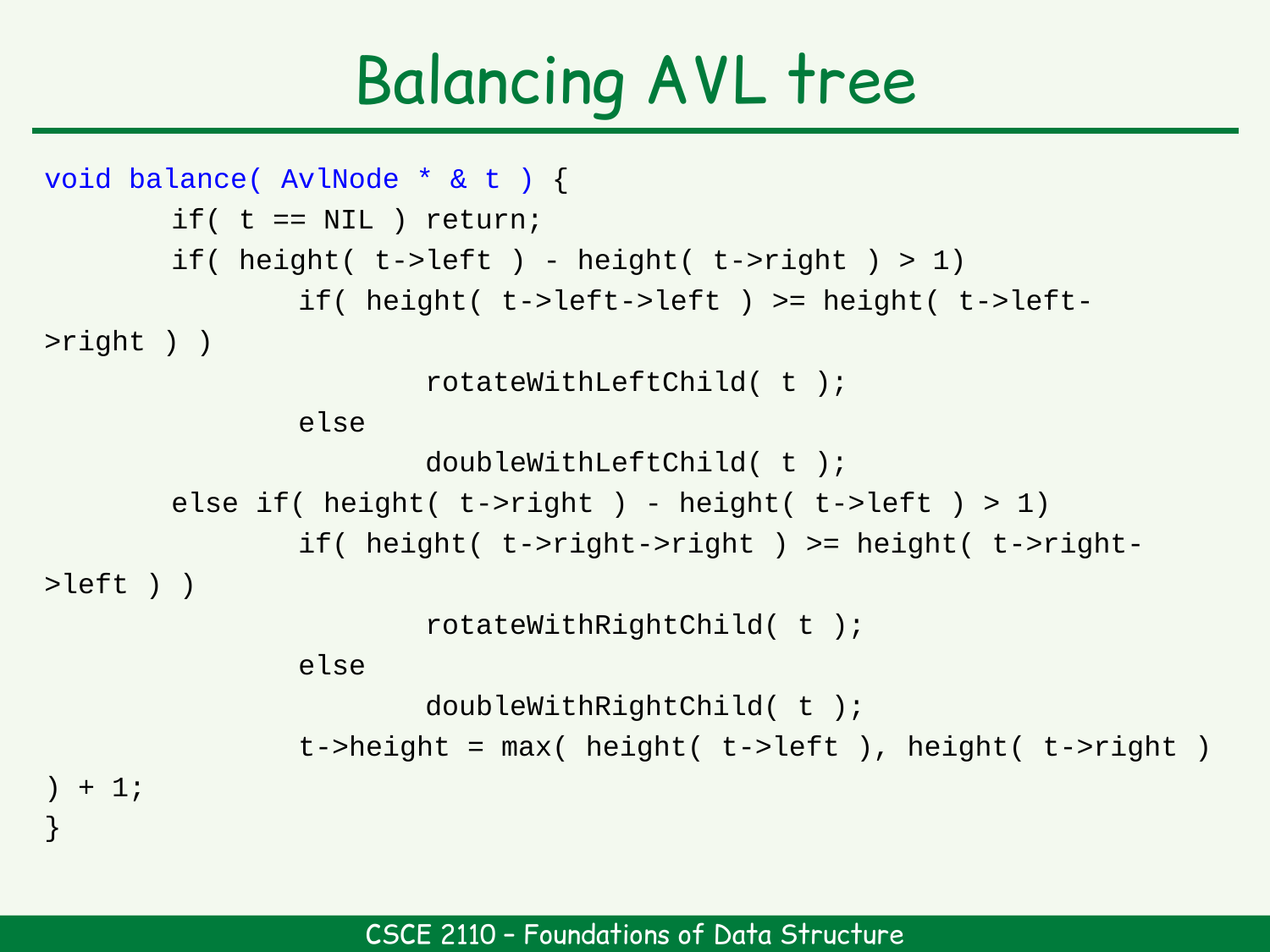

Balancing AVL tree
void balance( AvlNode * & t ) {
	if( t == NIL ) return;
	if( height( t->left ) - height( t->right ) > 1)
		if( height( t->left->left ) >= height( t->left->right ) )
			rotateWithLeftChild( t );
		else
			doubleWithLeftChild( t );
	else if( height( t->right ) - height( t->left ) > 1)
		if( height( t->right->right ) >= height( t->right->left ) )
			rotateWithRightChild( t );
		else
			doubleWithRightChild( t );
		t->height = max( height( t->left ), height( t->right ) ) + 1;
}